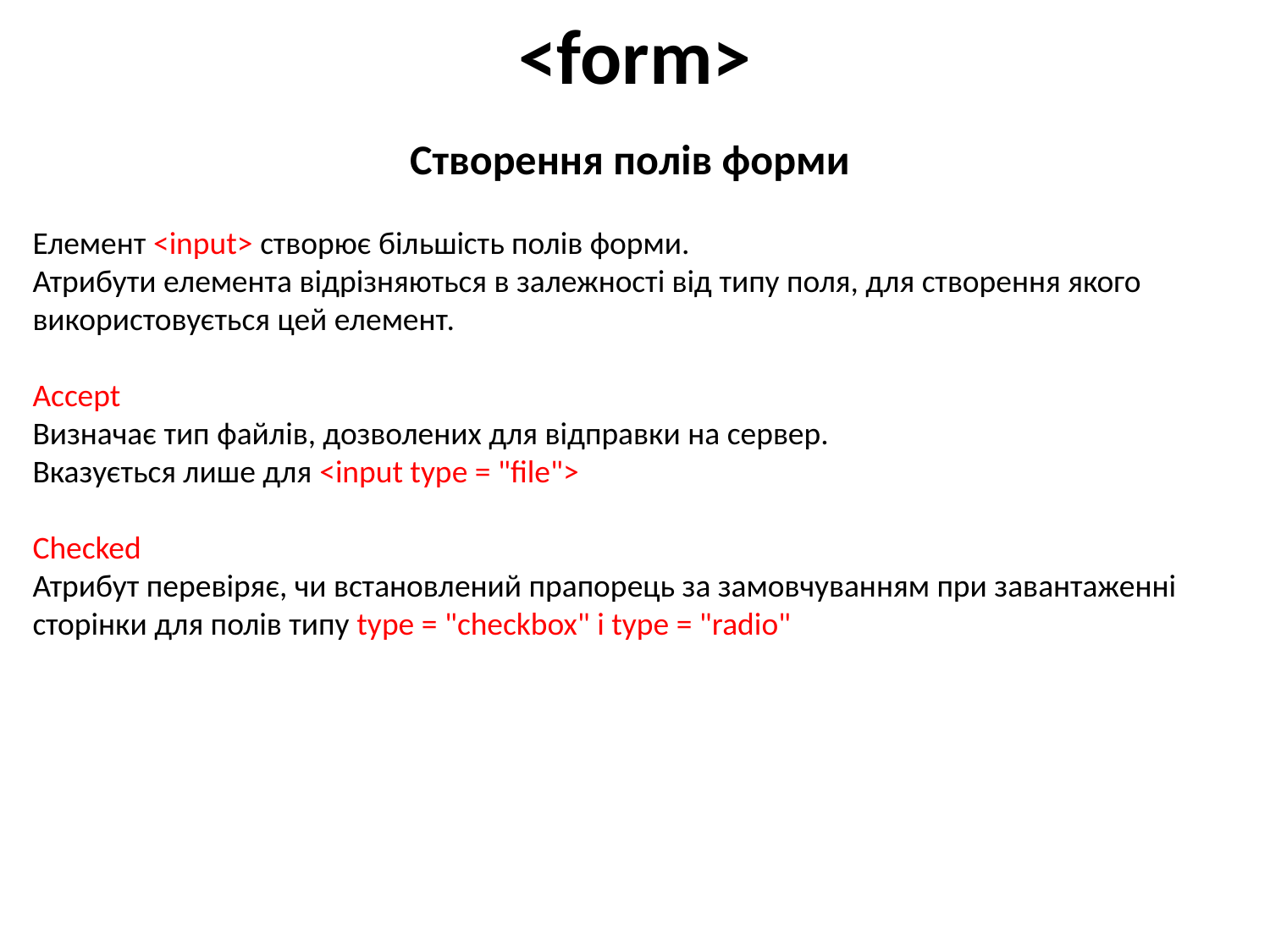

# <form>
Створення полів форми
Елемент <input> створює більшість полів форми.
Атрибути елемента відрізняються в залежності від типу поля, для створення якого використовується цей елемент.
Accept
Визначає тип файлів, дозволених для відправки на сервер.
Вказується лише для <input type = "file">

Checked
Атрибут перевіряє, чи встановлений прапорець за замовчуванням при завантаженні сторінки для полів типу type = "checkbox" і type = "radio"